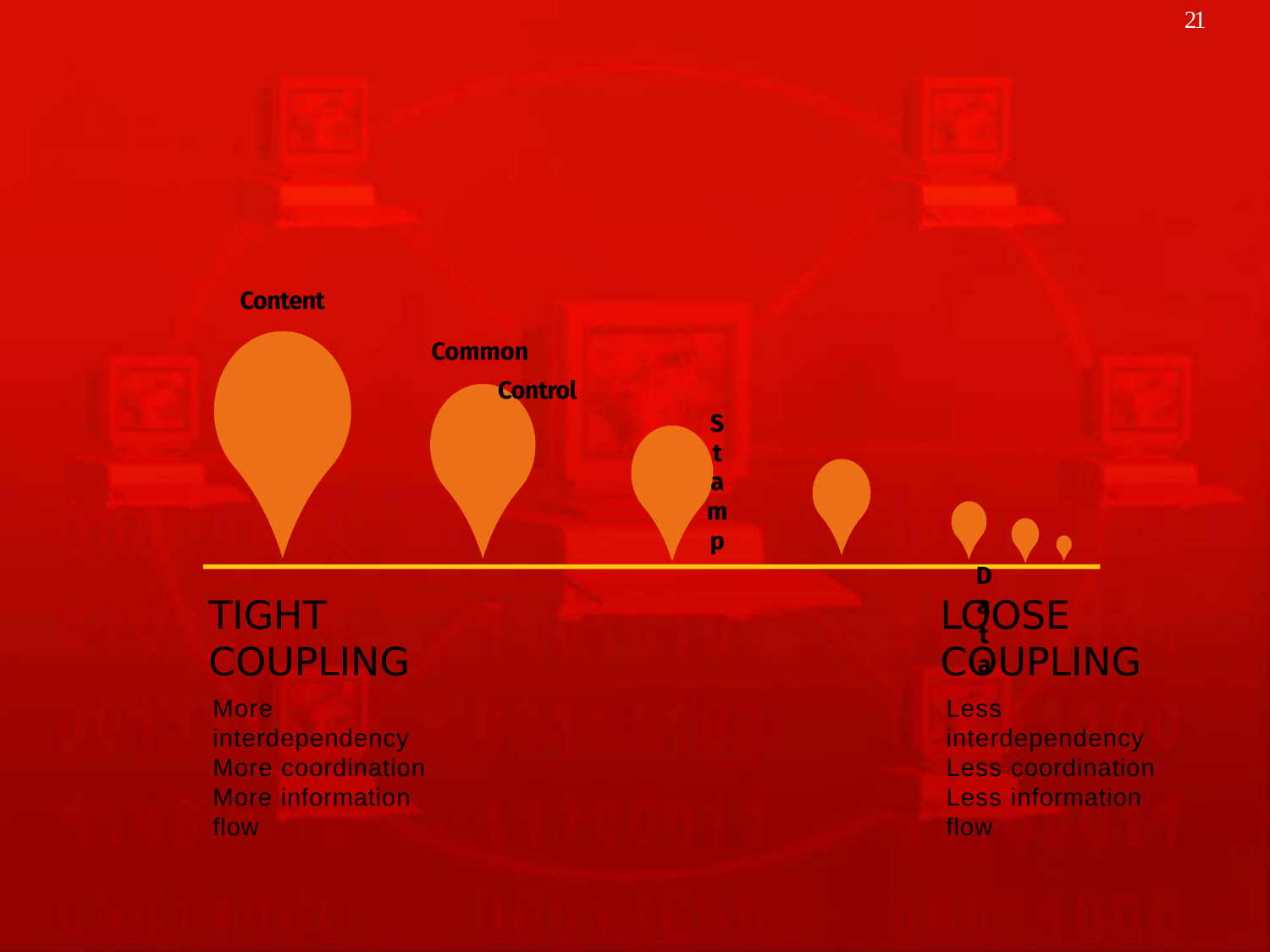

21
Content
Common
Control
Stamp
Data

TIGHT COUPLING
More interdependency  More coordination  More information flow
LOOSE COUPLING
Less interdependency  Less coordination  Less information flow